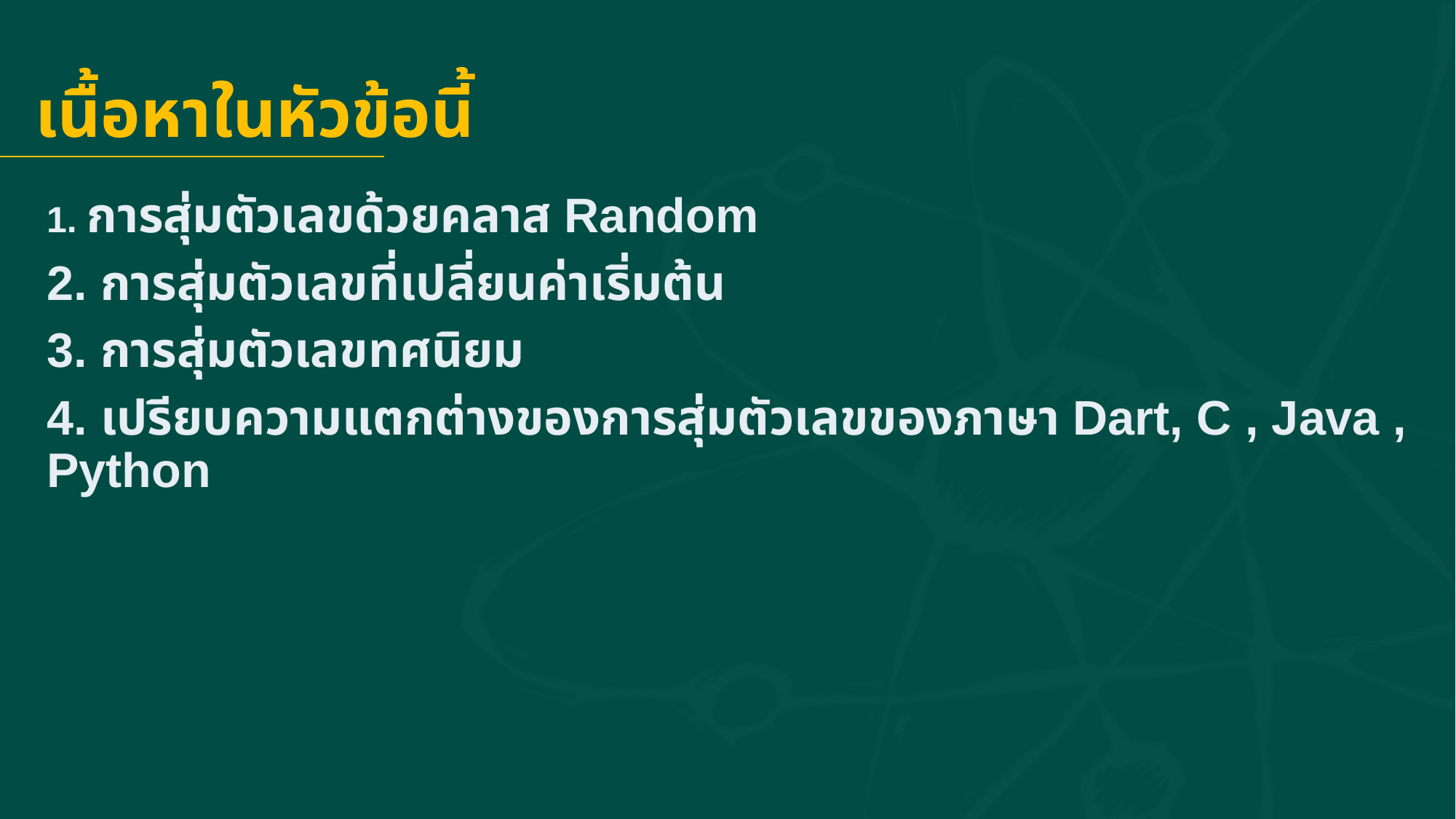

# เนื้อหาในหัวข้อนี้
1. การสุ่มตัวเลขด้วยคลาส Random
2. การสุ่มตัวเลขที่เปลี่ยนค่าเริ่มต้น
3. การสุ่มตัวเลขทศนิยม
4. เปรียบความแตกต่างของการสุ่มตัวเลขของภาษา Dart, C , Java , Python